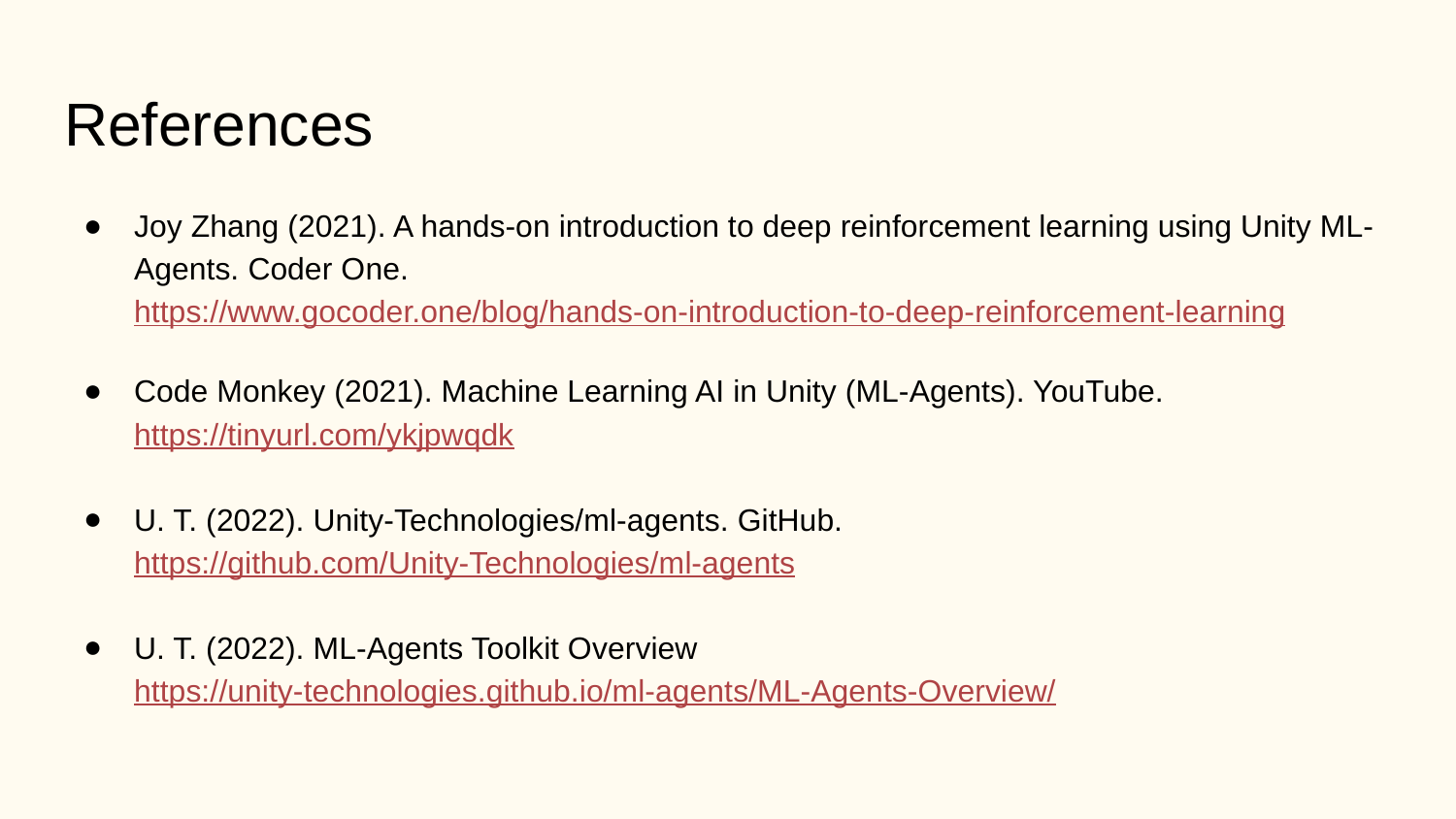

# References
Joy Zhang (2021). A hands-on introduction to deep reinforcement learning using Unity ML-Agents. Coder One. https://www.gocoder.one/blog/hands-on-introduction-to-deep-reinforcement-learning
Code Monkey (2021). Machine Learning AI in Unity (ML-Agents). YouTube. https://tinyurl.com/ykjpwqdk
U. T. (2022). Unity-Technologies/ml-agents. GitHub. https://github.com/Unity-Technologies/ml-agents
U. T. (2022). ML-Agents Toolkit Overview https://unity-technologies.github.io/ml-agents/ML-Agents-Overview/